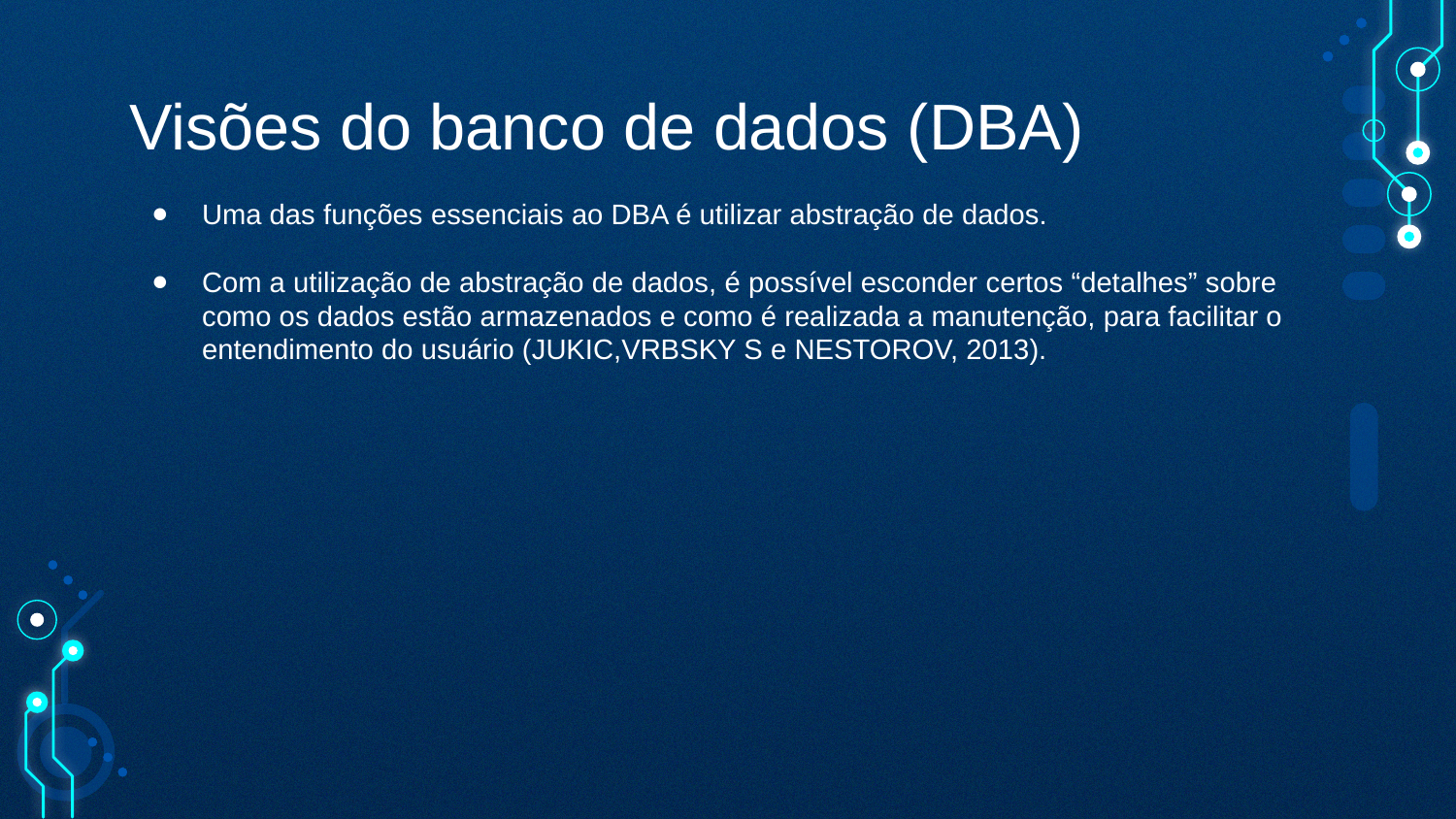

# Visões do banco de dados (DBA)
Uma das funções essenciais ao DBA é utilizar abstração de dados.

Com a utilização de abstração de dados, é possível esconder certos “detalhes” sobre como os dados estão armazenados e como é realizada a manutenção, para facilitar o entendimento do usuário (JUKIC,VRBSKY S e NESTOROV, 2013).